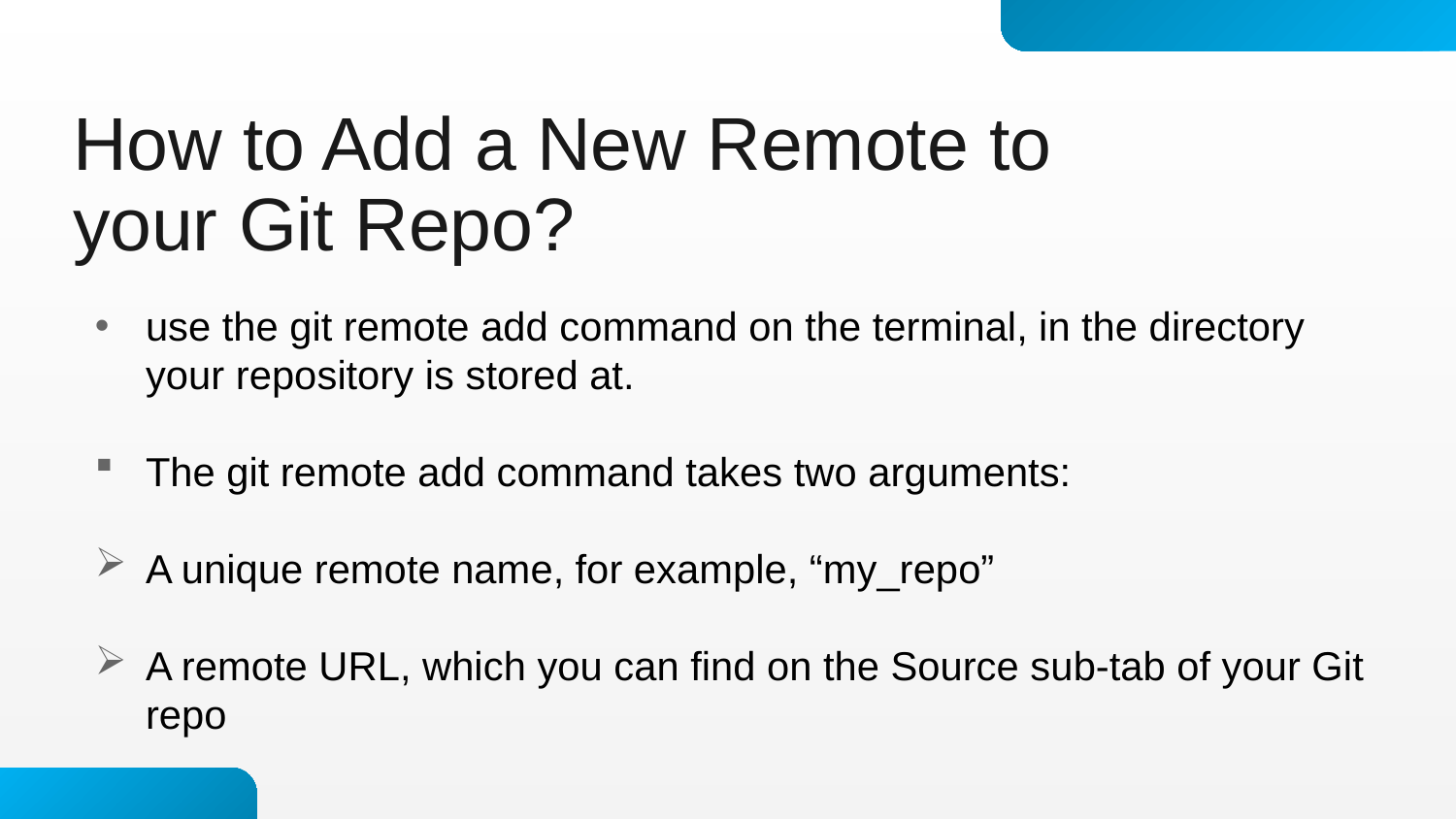

# How to Add a New Remote to your Git Repo?

use the git remote add command on the terminal, in the directory your repository is stored at.

The git remote add command takes two arguments:

A unique remote name, for example, “my_repo”

A remote URL, which you can find on the Source sub-tab of your Git repo